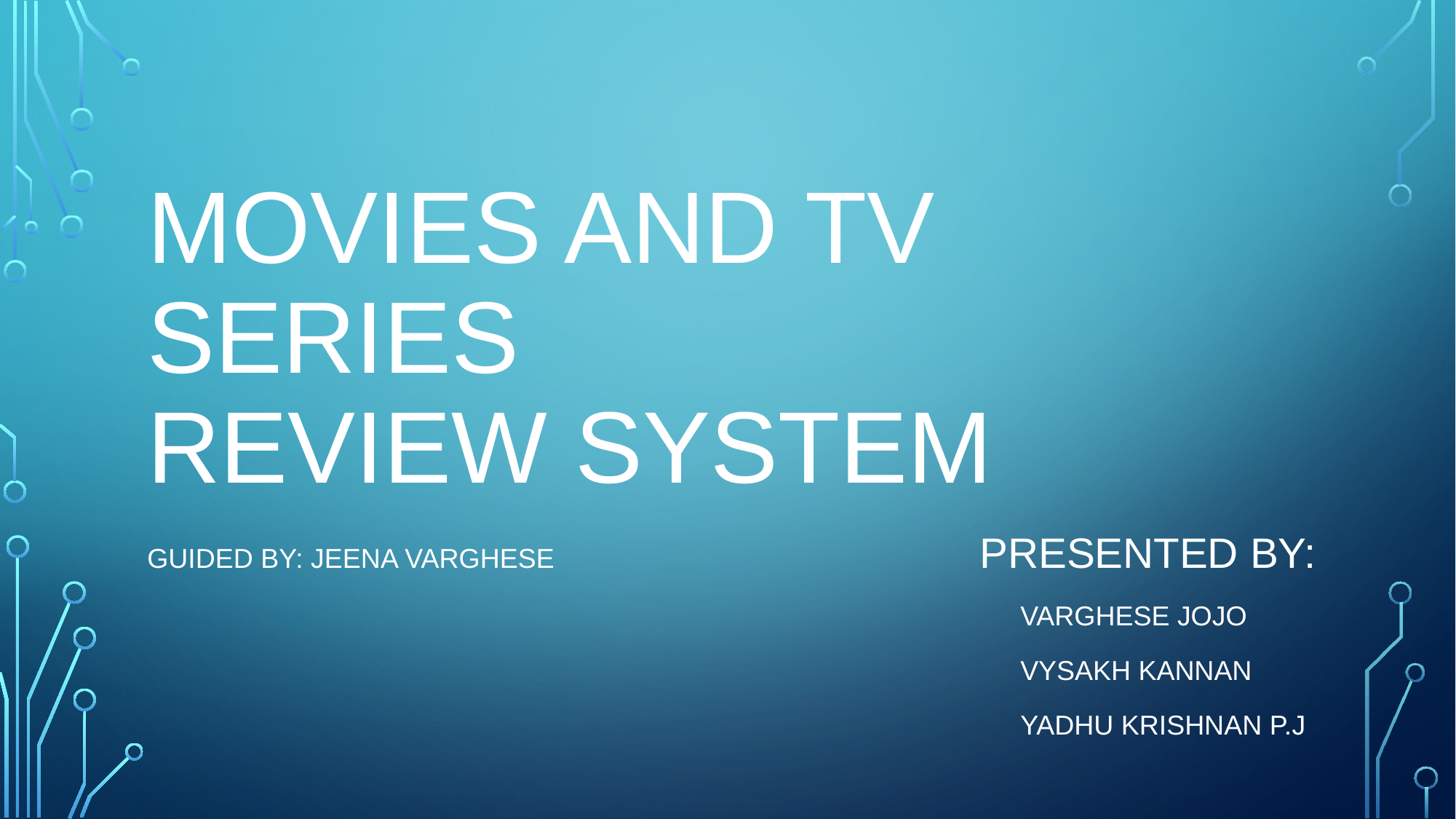

# MOVIES AND TV Series review system
Guided by: Jeena Varghese				         presented by:
								varghese jojo
								Vysakh Kannan
								yadhu Krishnan p.j